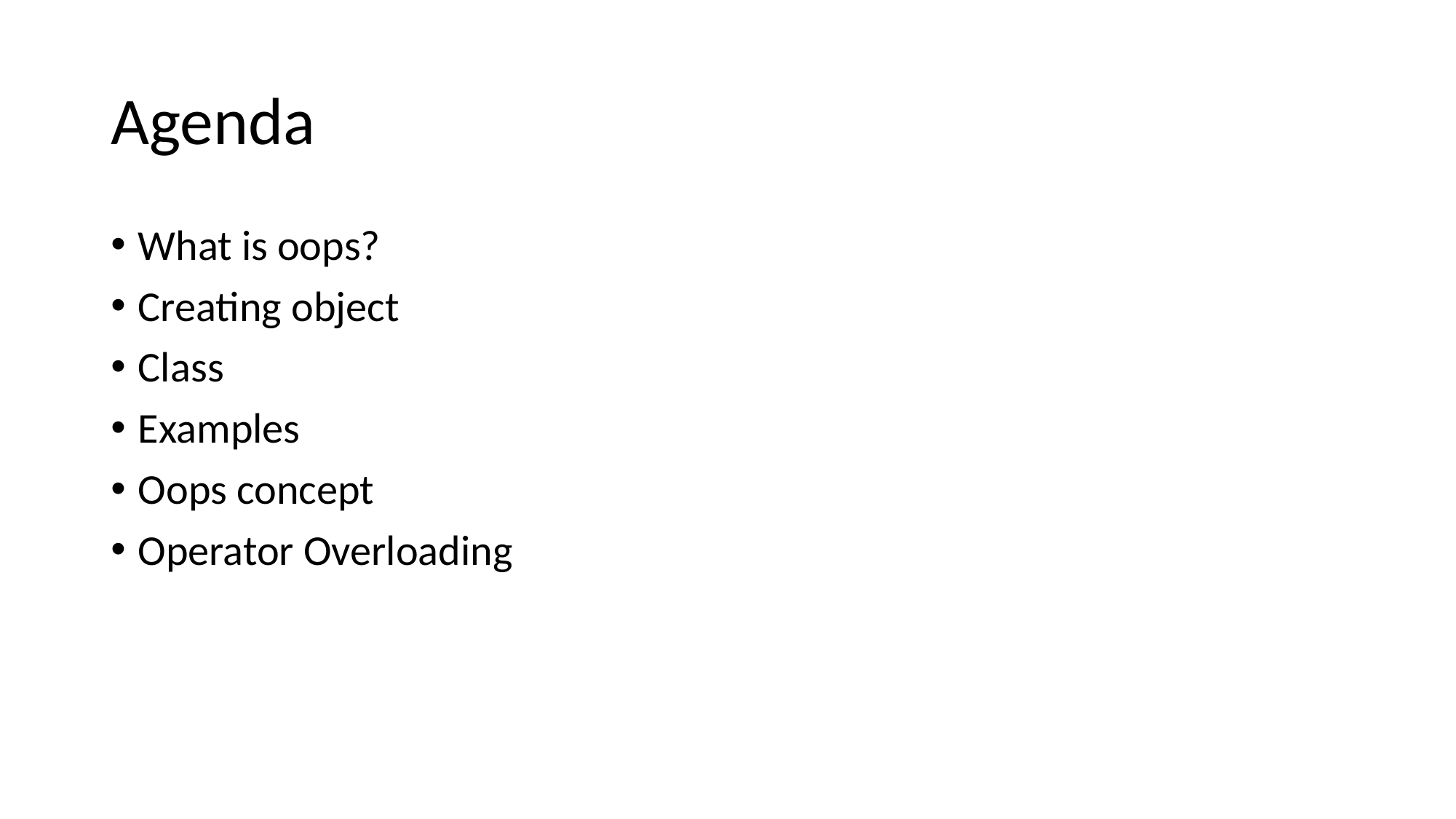

# Agenda
What is oops?
Creating object
Class
Examples
Oops concept
Operator Overloading